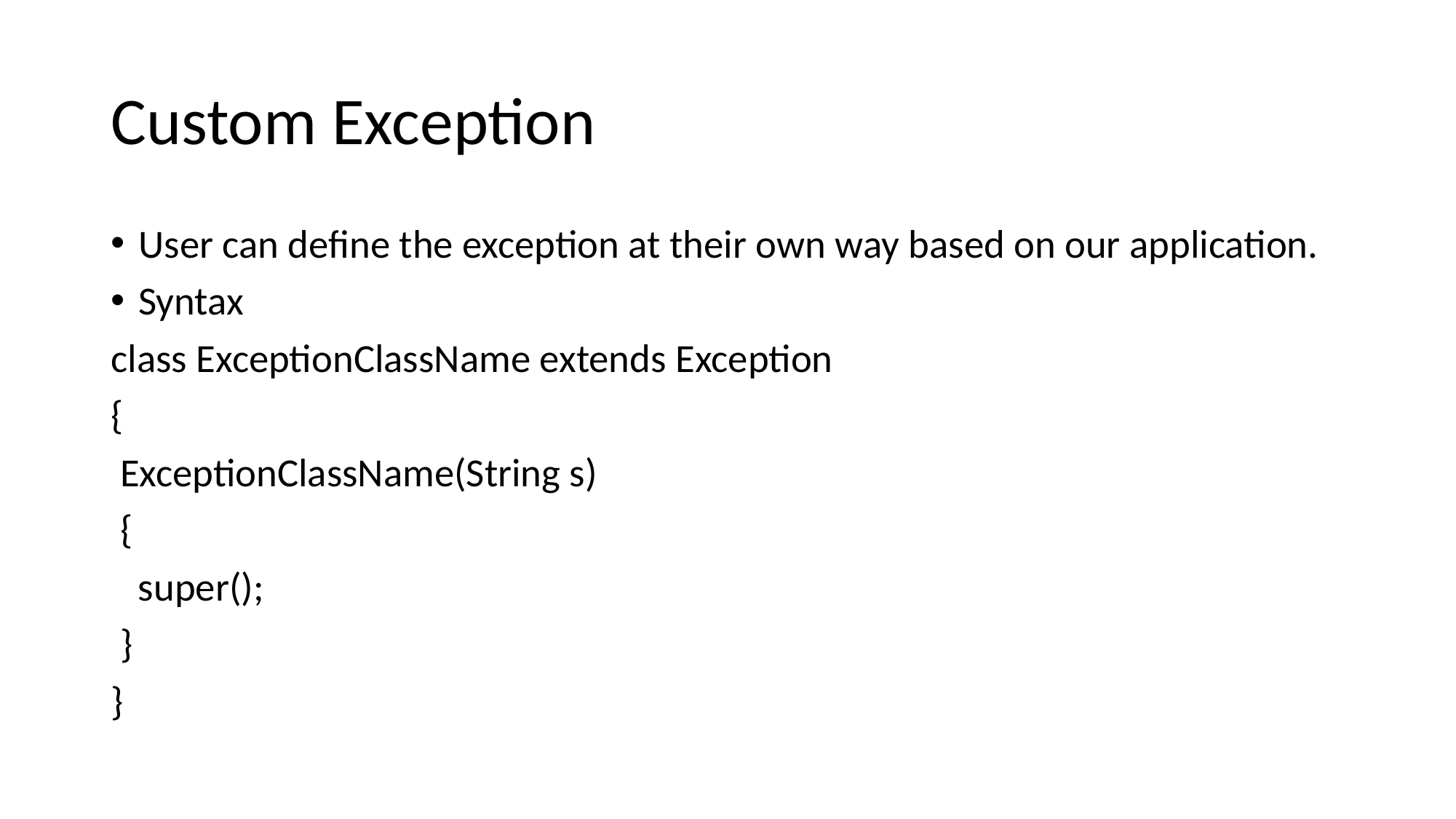

# Custom Exception
User can define the exception at their own way based on our application.
Syntax
class ExceptionClassName extends Exception
{
 ExceptionClassName(String s)
 {
   super();
 }
}